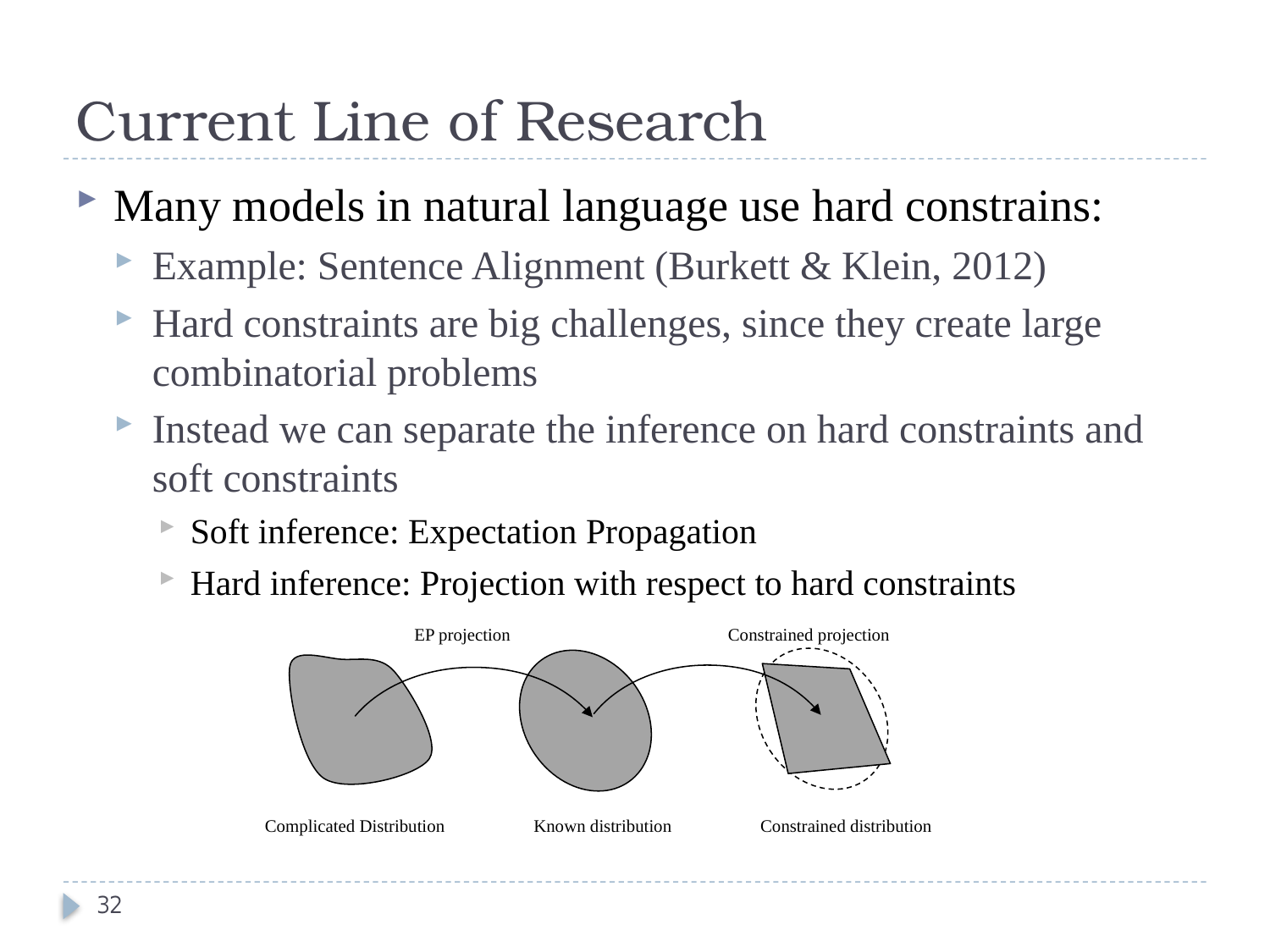

# Current Line of Research
Many models in natural language use hard constrains:
Example: Sentence Alignment (Burkett & Klein, 2012)
Hard constraints are big challenges, since they create large combinatorial problems
Instead we can separate the inference on hard constraints and soft constraints
Soft inference: Expectation Propagation
Hard inference: Projection with respect to hard constraints

                                EP projection                                                 Constrained projection

  Complicated Distribution                    Known distribution                    Constrained distribution
32